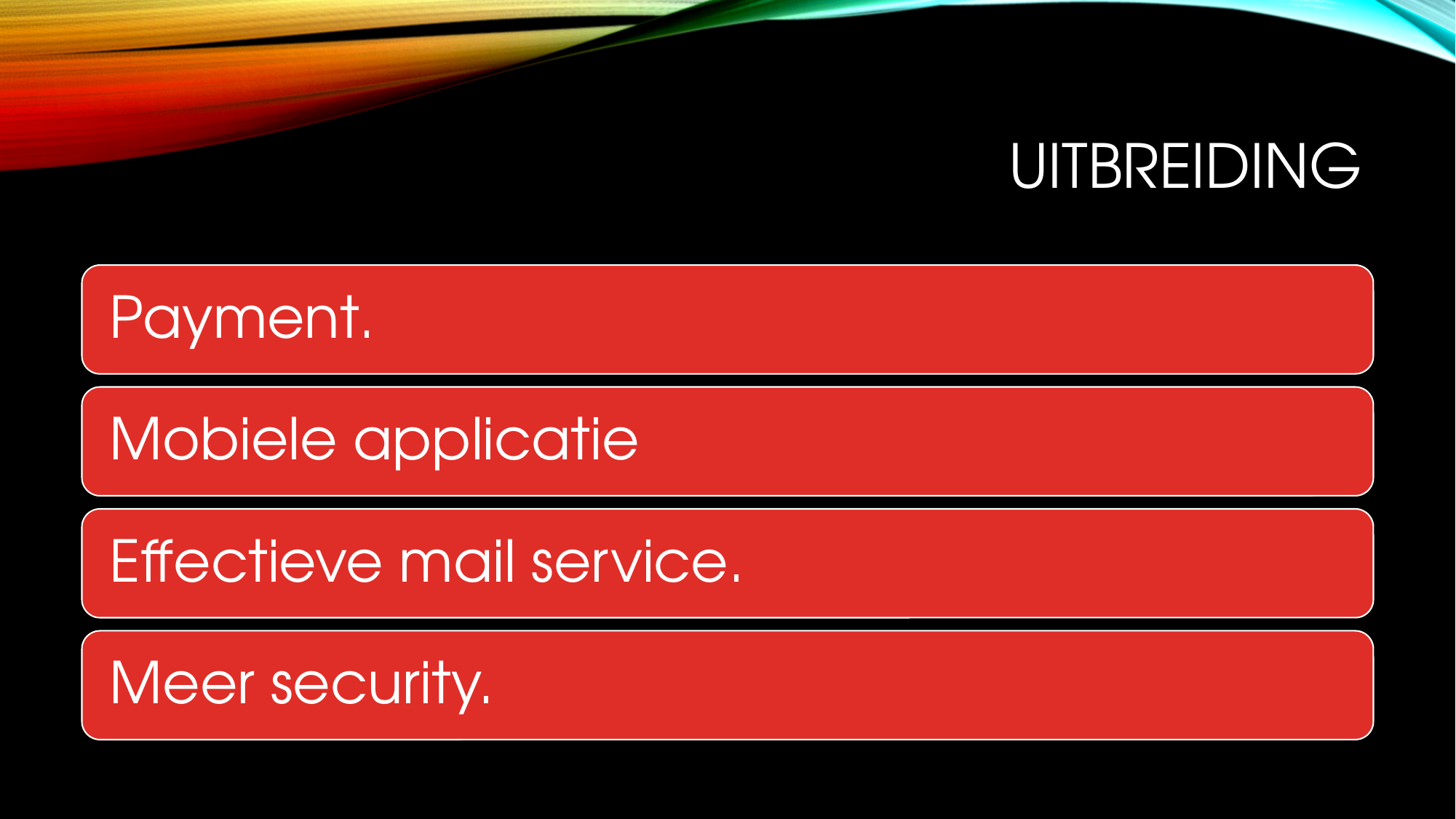

# uitbreiding
Payment.
Mobiele applicatie
Effectieve mail service.
Meer security.